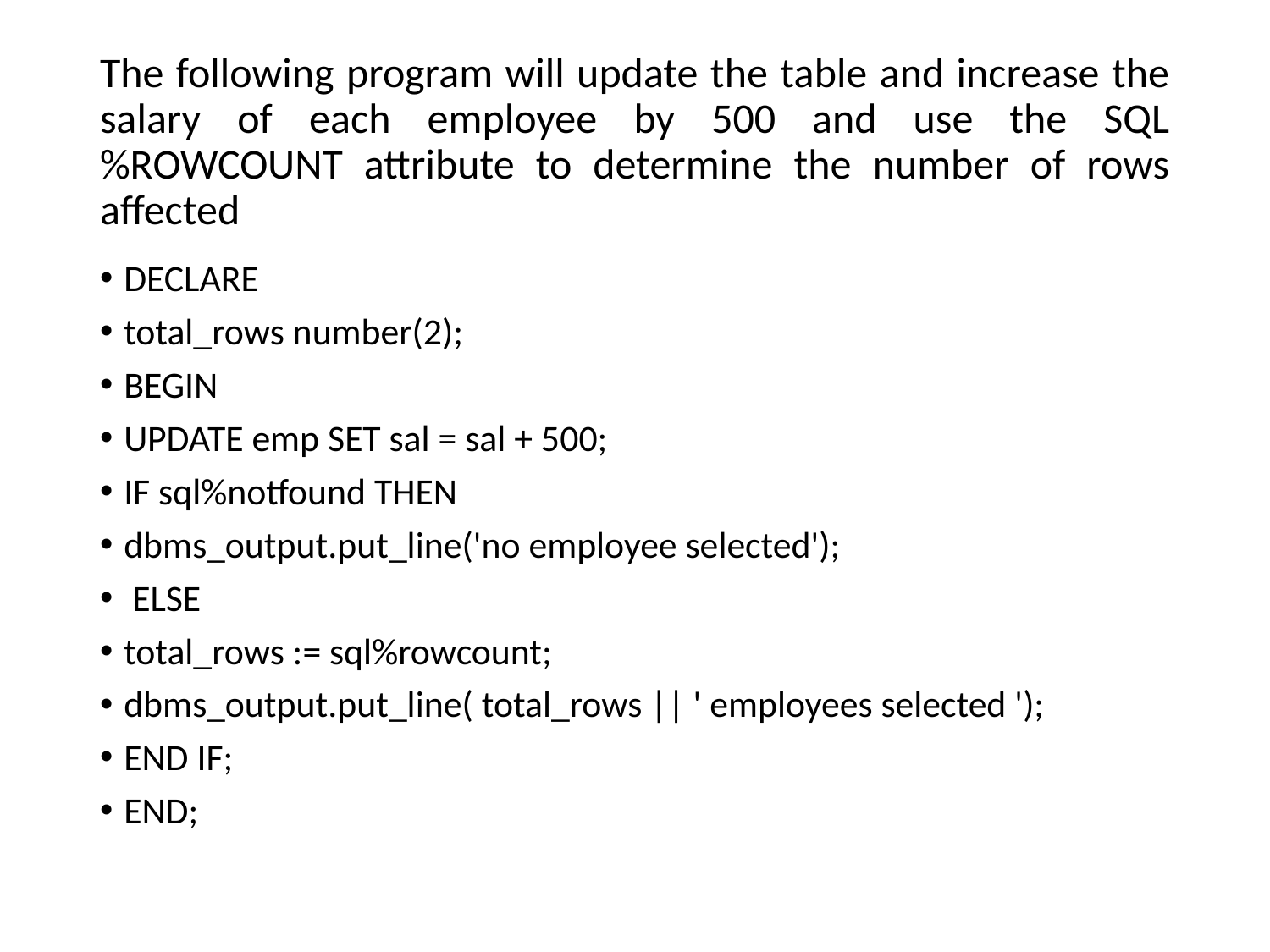

# The following program will update the table and increase the salary of each employee by 500 and use the SQL%ROWCOUNT attribute to determine the number of rows affected
DECLARE
total_rows number(2);
BEGIN
UPDATE emp SET sal = sal + 500;
IF sql%notfound THEN
dbms_output.put_line('no employee selected');
 ELSE
total_rows := sql%rowcount;
dbms_output.put_line( total_rows || ' employees selected ');
END IF;
END;